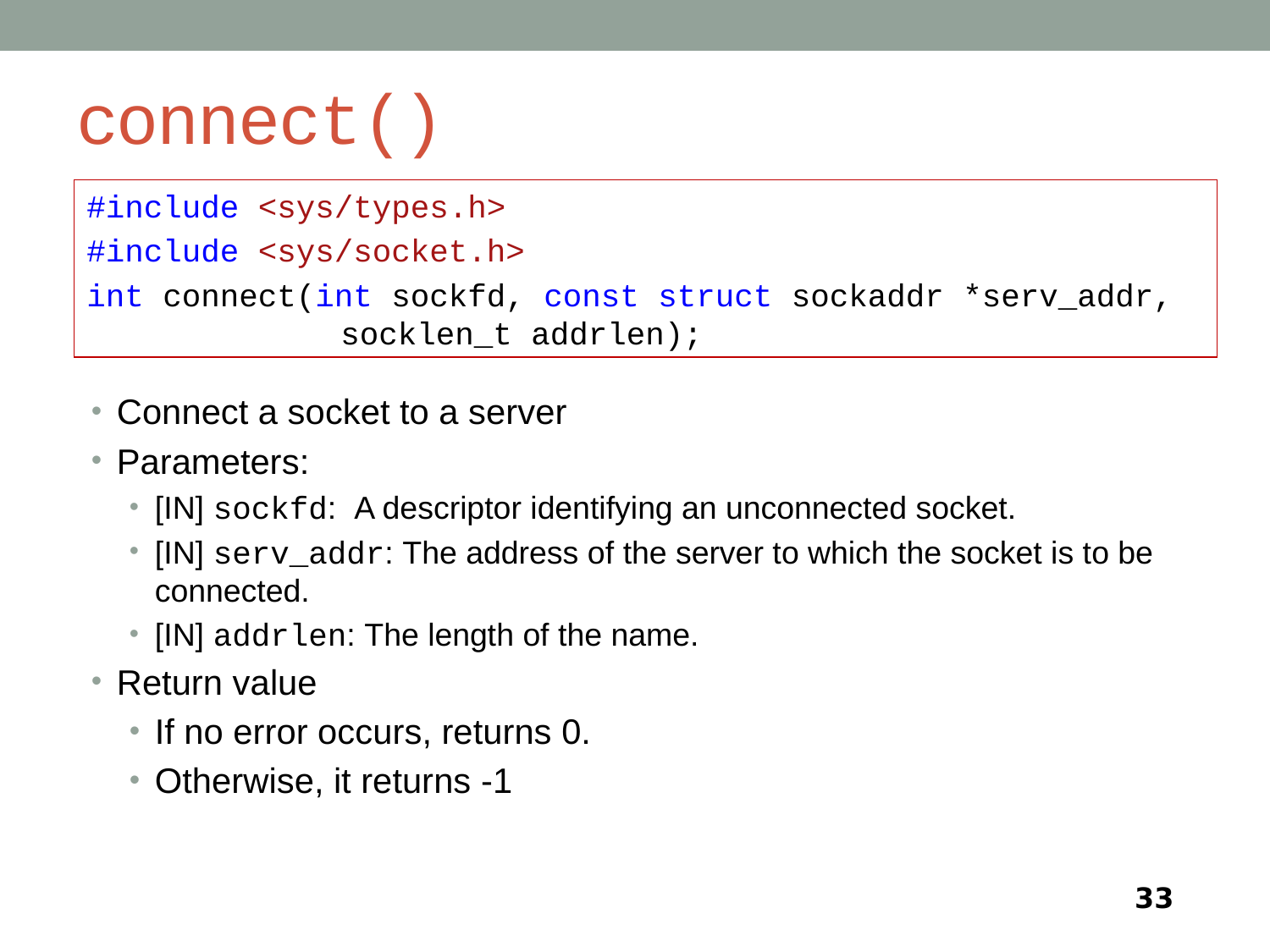

# connect()
#include <sys/types.h>
#include <sys/socket.h>
int connect(int sockfd, const struct sockaddr *serv_addr, 		socklen_t addrlen);
Connect a socket to a server
Parameters:
[IN] sockfd:  A descriptor identifying an unconnected socket.
[IN] serv_addr: The address of the server to which the socket is to be connected.
[IN] addrlen: The length of the name.
Return value
If no error occurs, returns 0.
Otherwise, it returns -1
33